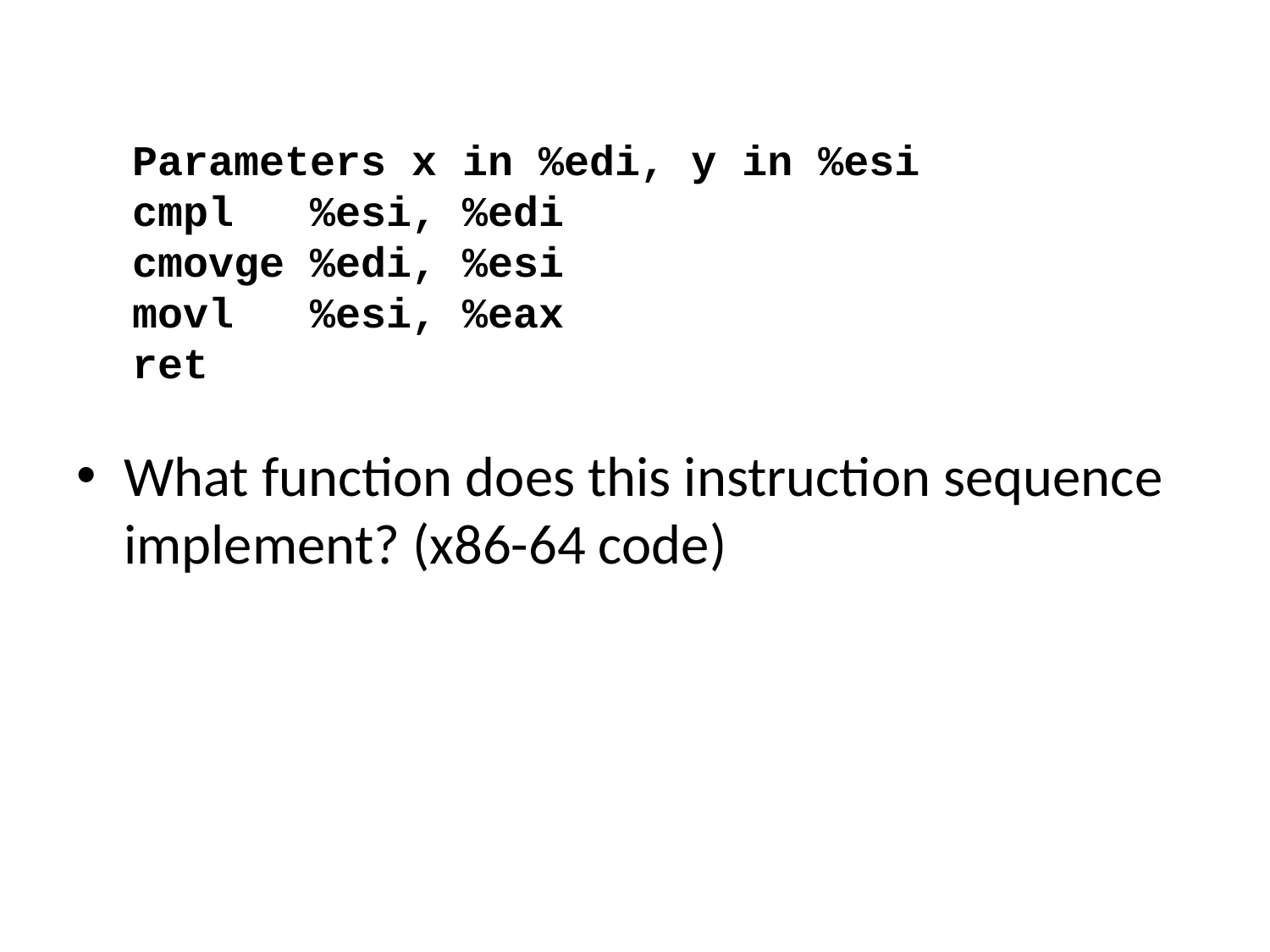

Parameters x in %edi, y in %esi
cmpl   %esi, %edi
cmovge %edi, %esi
movl   %esi, %eax
ret
What function does this instruction sequence implement? (x86-64 code)